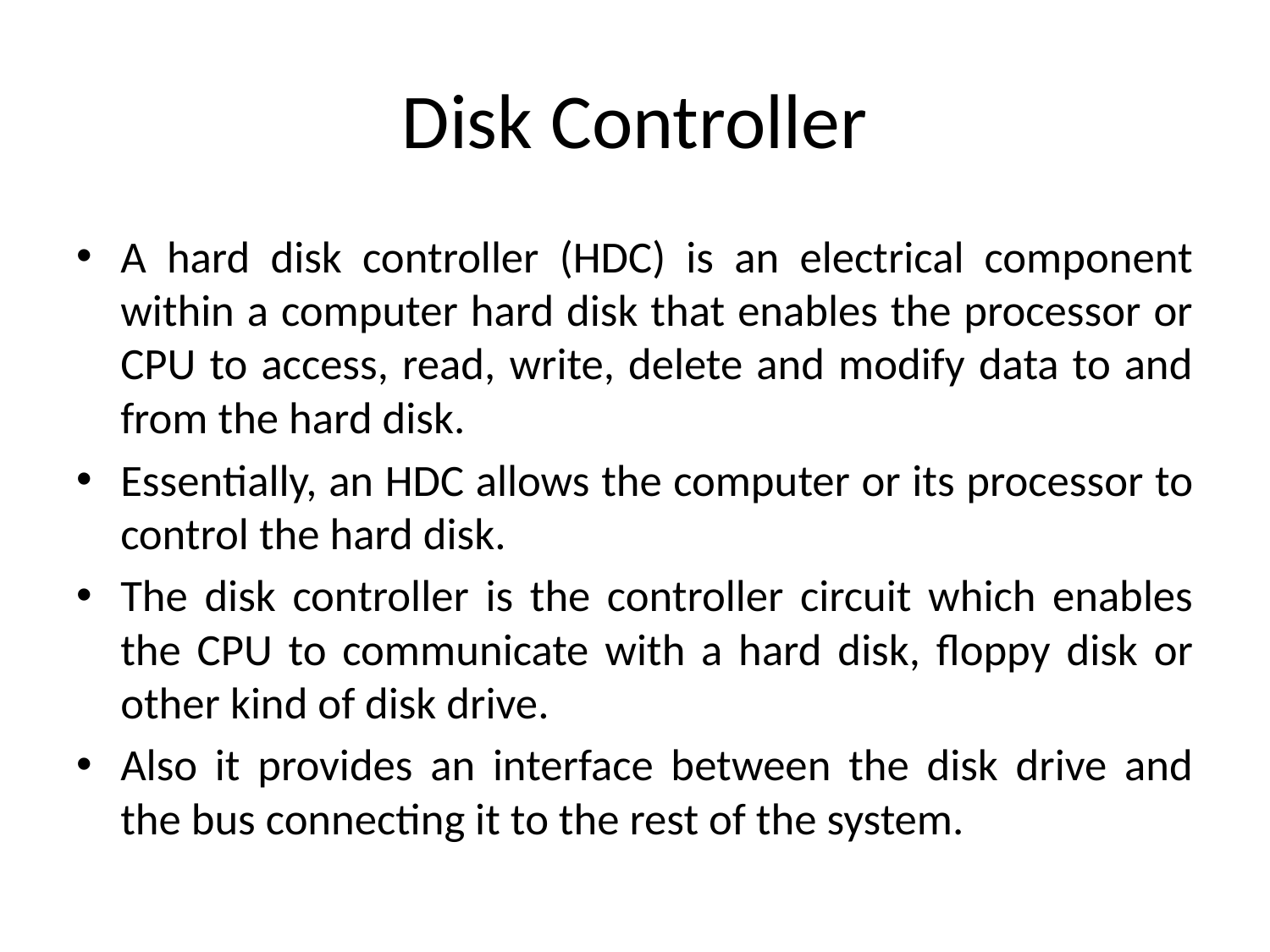

# Disk Controller
A hard disk controller (HDC) is an electrical component within a computer hard disk that enables the processor or CPU to access, read, write, delete and modify data to and from the hard disk.
Essentially, an HDC allows the computer or its processor to control the hard disk.
The disk controller is the controller circuit which enables the CPU to communicate with a hard disk, floppy disk or other kind of disk drive.
Also it provides an interface between the disk drive and the bus connecting it to the rest of the system.